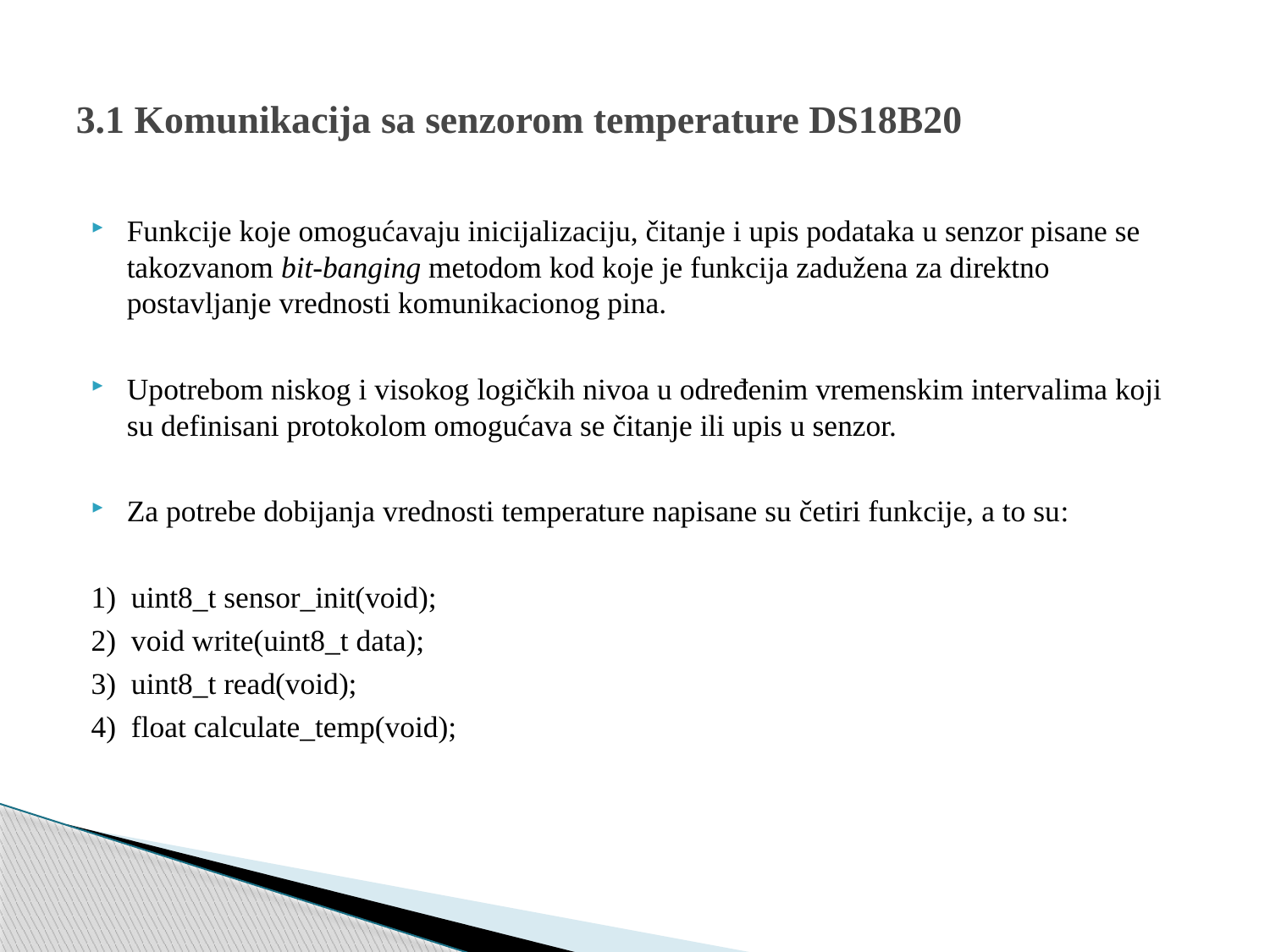

# 3.1 Komunikacija sa senzorom temperature DS18B20
Funkcije koje omogućavaju inicijalizaciju, čitanje i upis podataka u senzor pisane se takozvanom bit-banging metodom kod koje je funkcija zadužena za direktno postavljanje vrednosti komunikacionog pina.

Upotrebom niskog i visokog logičkih nivoa u određenim vremenskim intervalima koji su definisani protokolom omogućava se čitanje ili upis u senzor.

Za potrebe dobijanja vrednosti temperature napisane su četiri funkcije, a to su:

1)  uint8_t sensor_init(void);
2)  void write(uint8_t data);
3)  uint8_t read(void);
4)  float calculate_temp(void);